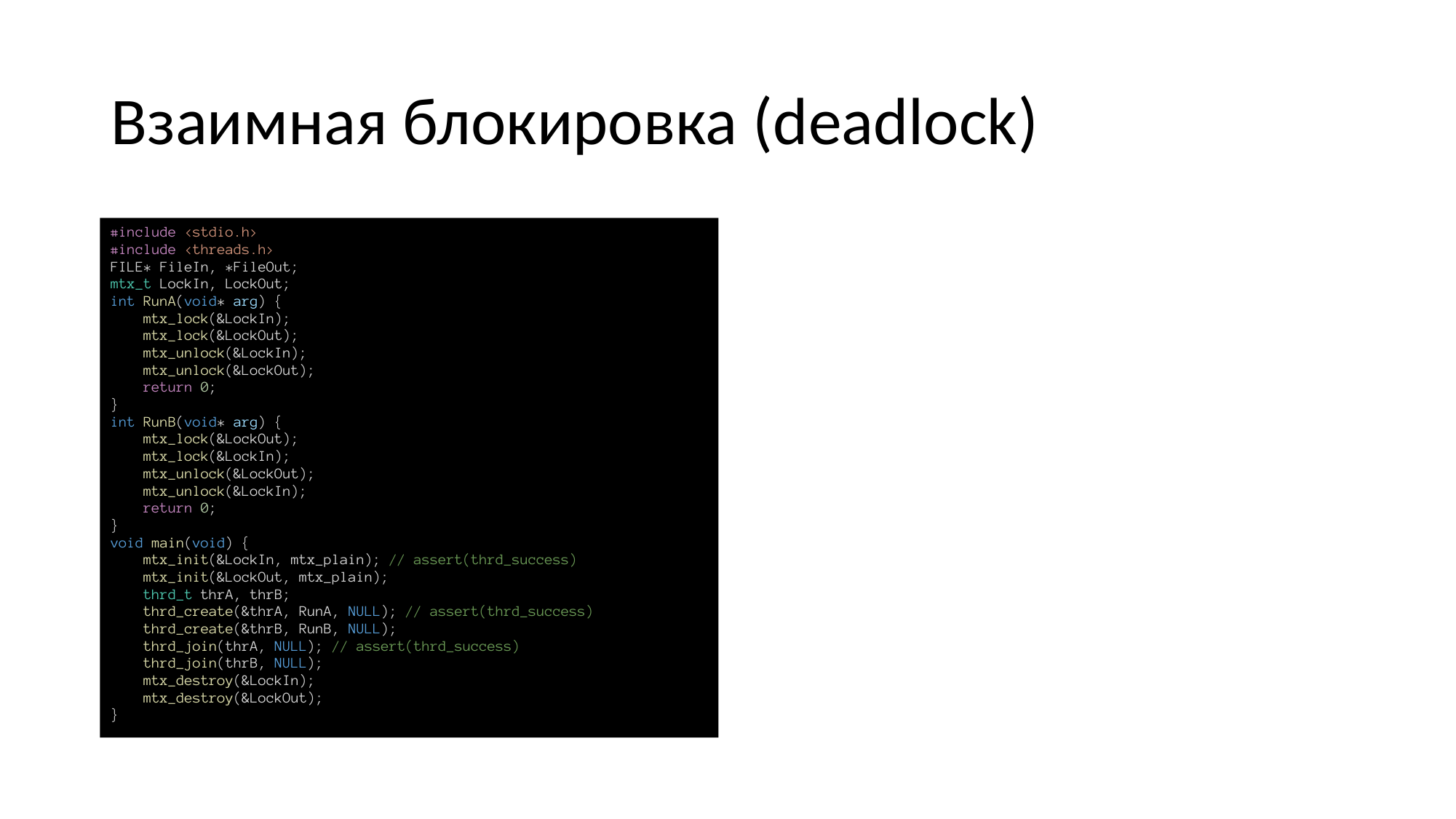

# Взаимная блокировка (deadlock)
#include <stdio.h>
#include <threads.h>
FILE* FileIn, *FileOut;
mtx_t LockIn, LockOut;
int RunA(void* arg) {
    mtx_lock(&LockIn);
    mtx_lock(&LockOut);
    mtx_unlock(&LockIn);
    mtx_unlock(&LockOut);
    return 0;
}
int RunB(void* arg) {
    mtx_lock(&LockOut);
    mtx_lock(&LockIn);
    mtx_unlock(&LockOut);
    mtx_unlock(&LockIn);
    return 0;
}
void main(void) {
    mtx_init(&LockIn, mtx_plain); // assert(thrd_success)
    mtx_init(&LockOut, mtx_plain);
    thrd_t thrA, thrB;
    thrd_create(&thrA, RunA, NULL); // assert(thrd_success)
    thrd_create(&thrB, RunB, NULL);
    thrd_join(thrA, NULL); // assert(thrd_success)
    thrd_join(thrB, NULL);
    mtx_destroy(&LockIn);
    mtx_destroy(&LockOut);
}